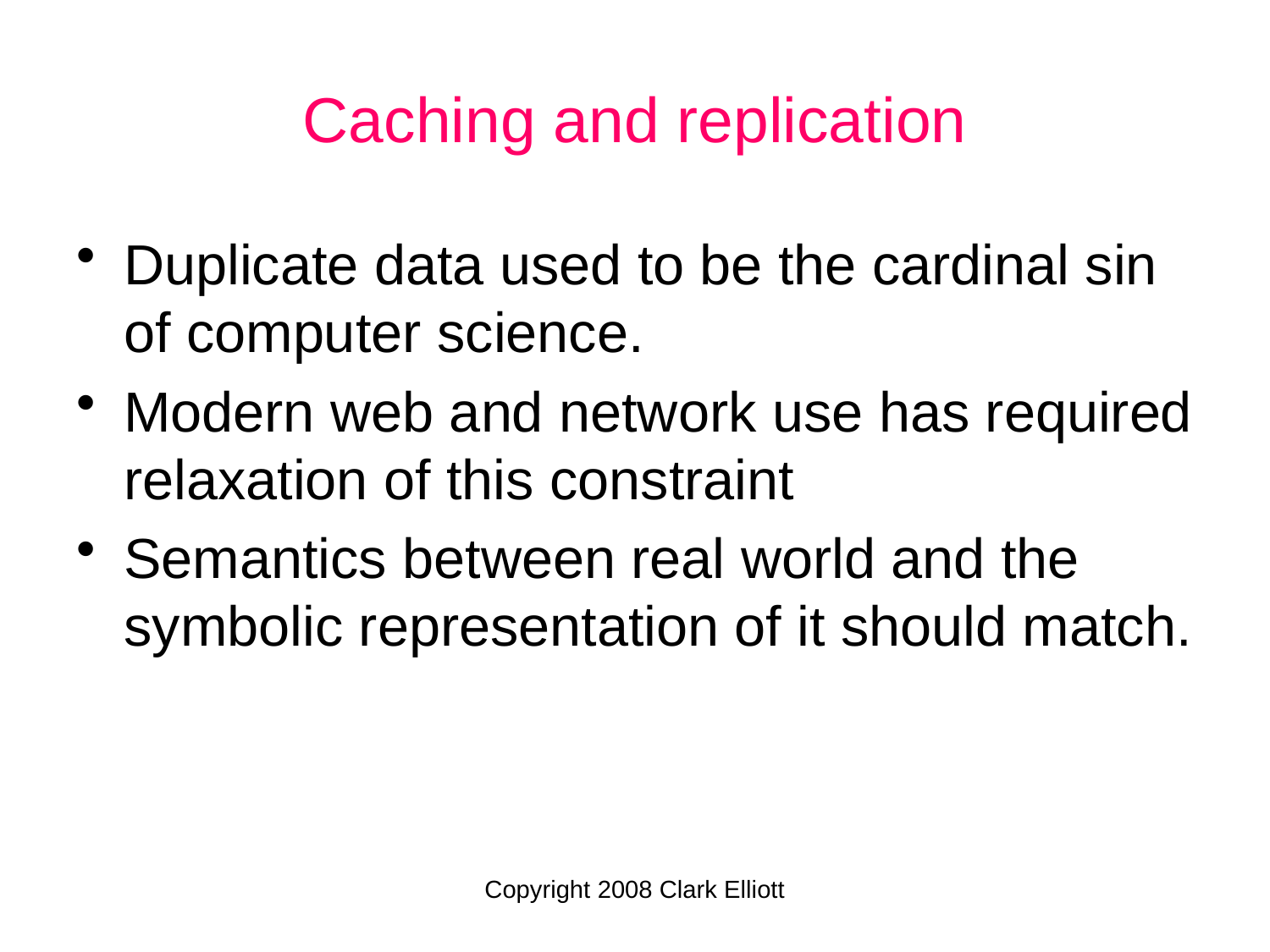

# Caching and replication
Duplicate data used to be the cardinal sin of computer science.
Modern web and network use has required relaxation of this constraint
Semantics between real world and the symbolic representation of it should match.
Copyright 2008 Clark Elliott